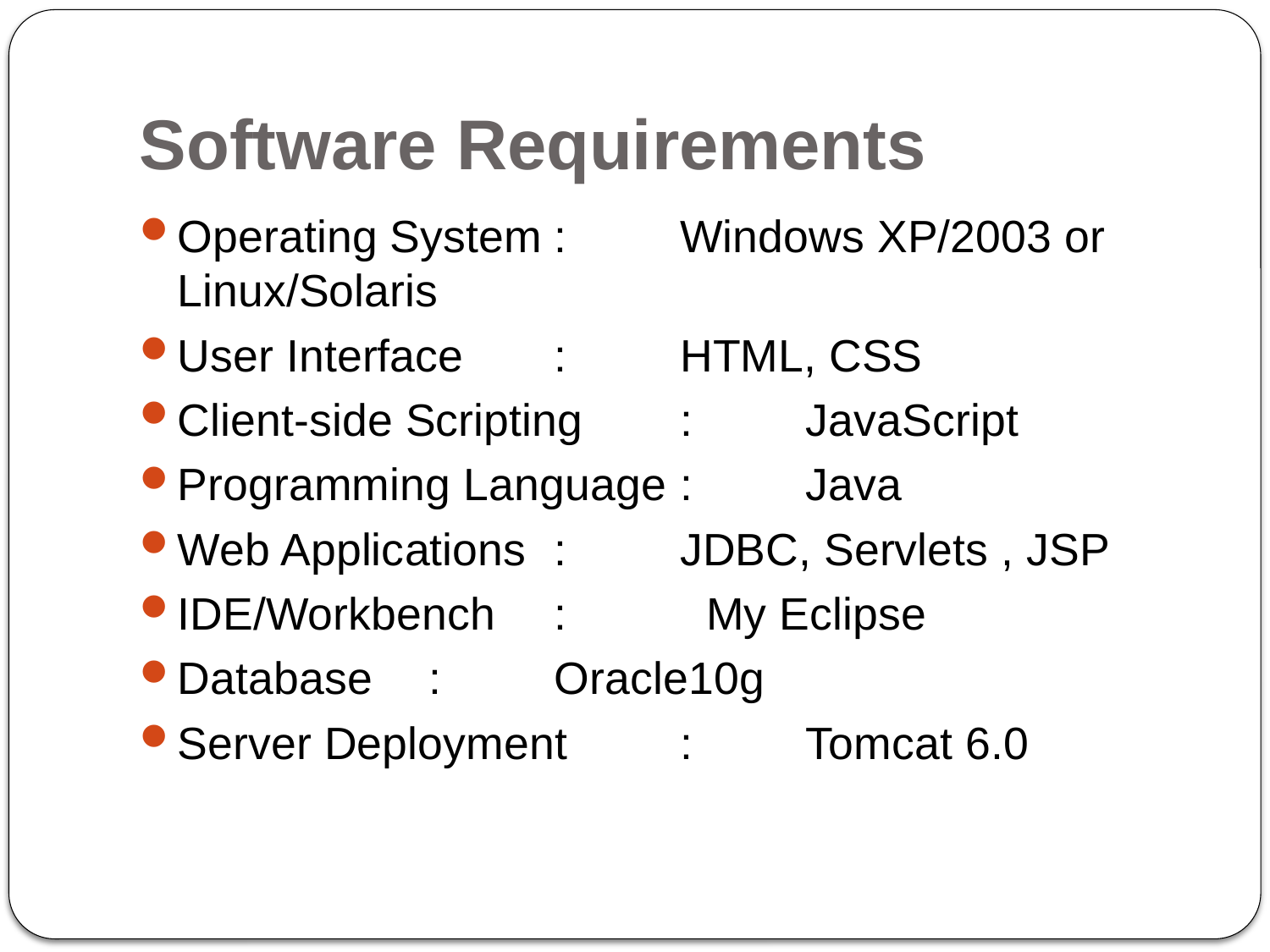

# Software Requirements
Operating System		:	Windows XP/2003 or Linux/Solaris
User Interface		:	HTML, CSS
Client-side Scripting		:	JavaScript
Programming Language	:	Java
Web Applications		:	JDBC, Servlets , JSP
IDE/Workbench		:           My Eclipse
Database			:	Oracle10g
Server Deployment		:	Tomcat 6.0